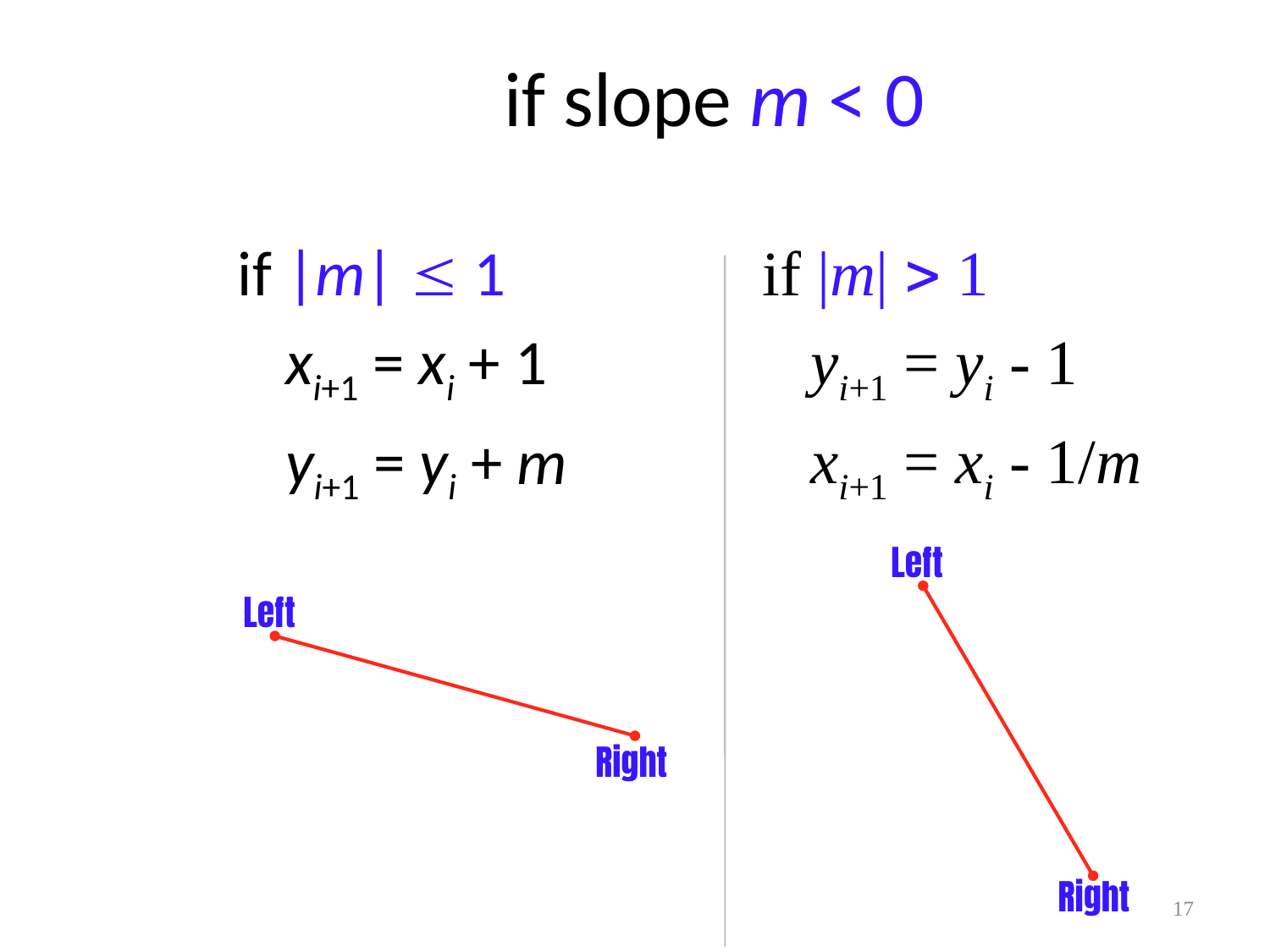

# if slope m < 0
if |m| ≤ 1
	xi+1 = xi + 1
	yi+1 = yi + m
if |m| > 1
	yi+1 = yi - 1
	xi+1 = xi - 1/m

Left

Left

Right
Right
17